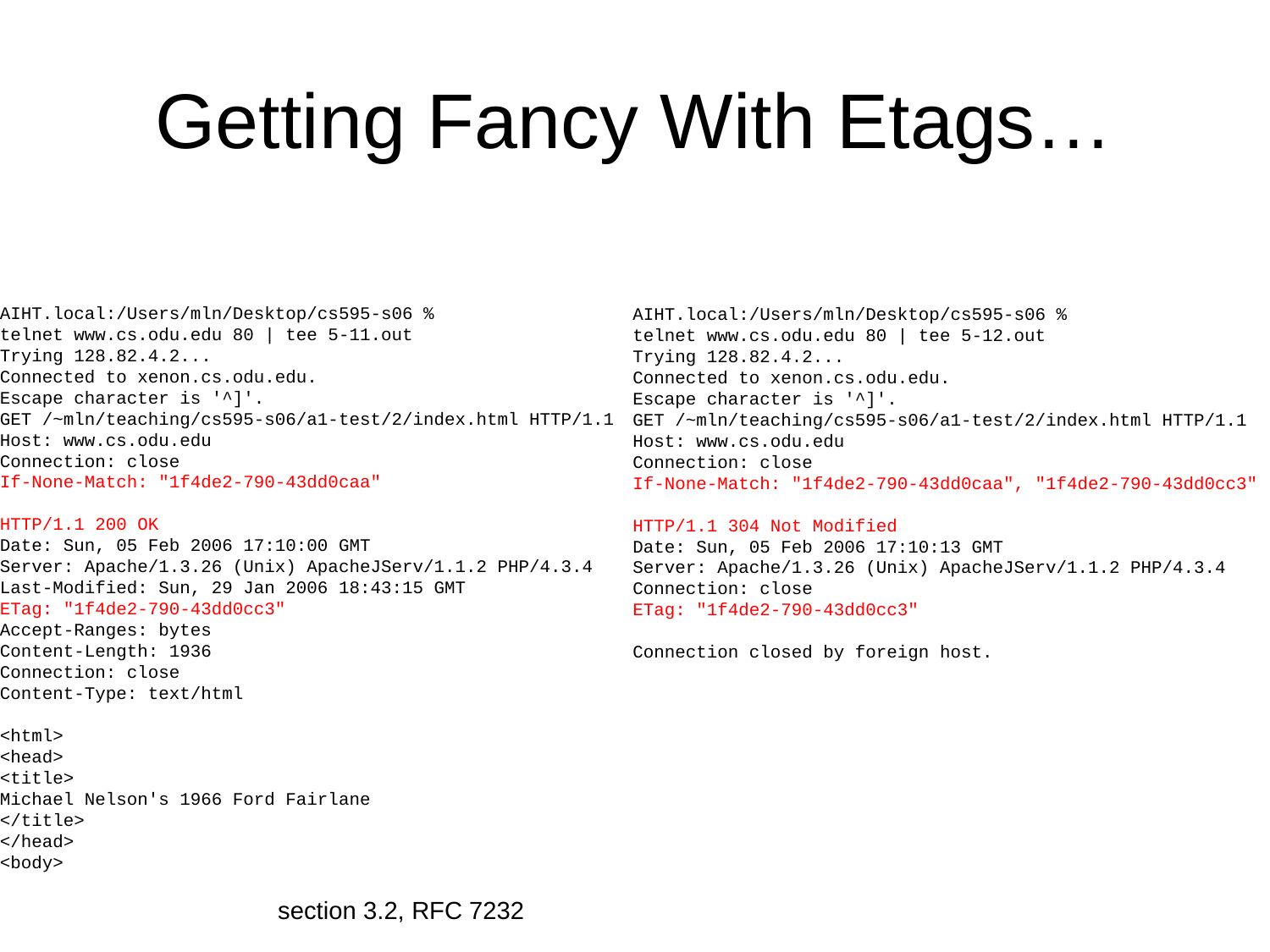

# Getting Fancy With Etags…
AIHT.local:/Users/mln/Desktop/cs595-s06 %
telnet www.cs.odu.edu 80 | tee 5-11.out
Trying 128.82.4.2...
Connected to xenon.cs.odu.edu.
Escape character is '^]'.
GET /~mln/teaching/cs595-s06/a1-test/2/index.html HTTP/1.1
Host: www.cs.odu.edu
Connection: close
If-None-Match: "1f4de2-790-43dd0caa"

HTTP/1.1 200 OK
Date: Sun, 05 Feb 2006 17:10:00 GMT
Server: Apache/1.3.26 (Unix) ApacheJServ/1.1.2 PHP/4.3.4
Last-Modified: Sun, 29 Jan 2006 18:43:15 GMT
ETag: "1f4de2-790-43dd0cc3"
Accept-Ranges: bytes
Content-Length: 1936
Connection: close
Content-Type: text/html

<html>
<head>
<title>
Michael Nelson's 1966 Ford Fairlane
</title>
</head>
<body>

AIHT.local:/Users/mln/Desktop/cs595-s06 %
telnet www.cs.odu.edu 80 | tee 5-12.out
Trying 128.82.4.2...
Connected to xenon.cs.odu.edu.
Escape character is '^]'.
GET /~mln/teaching/cs595-s06/a1-test/2/index.html HTTP/1.1
Host: www.cs.odu.edu
Connection: close
If-None-Match: "1f4de2-790-43dd0caa", "1f4de2-790-43dd0cc3"

HTTP/1.1 304 Not Modified
Date: Sun, 05 Feb 2006 17:10:13 GMT
Server: Apache/1.3.26 (Unix) ApacheJServ/1.1.2 PHP/4.3.4
Connection: close
ETag: "1f4de2-790-43dd0cc3"

Connection closed by foreign host.
section 3.2, RFC 7232